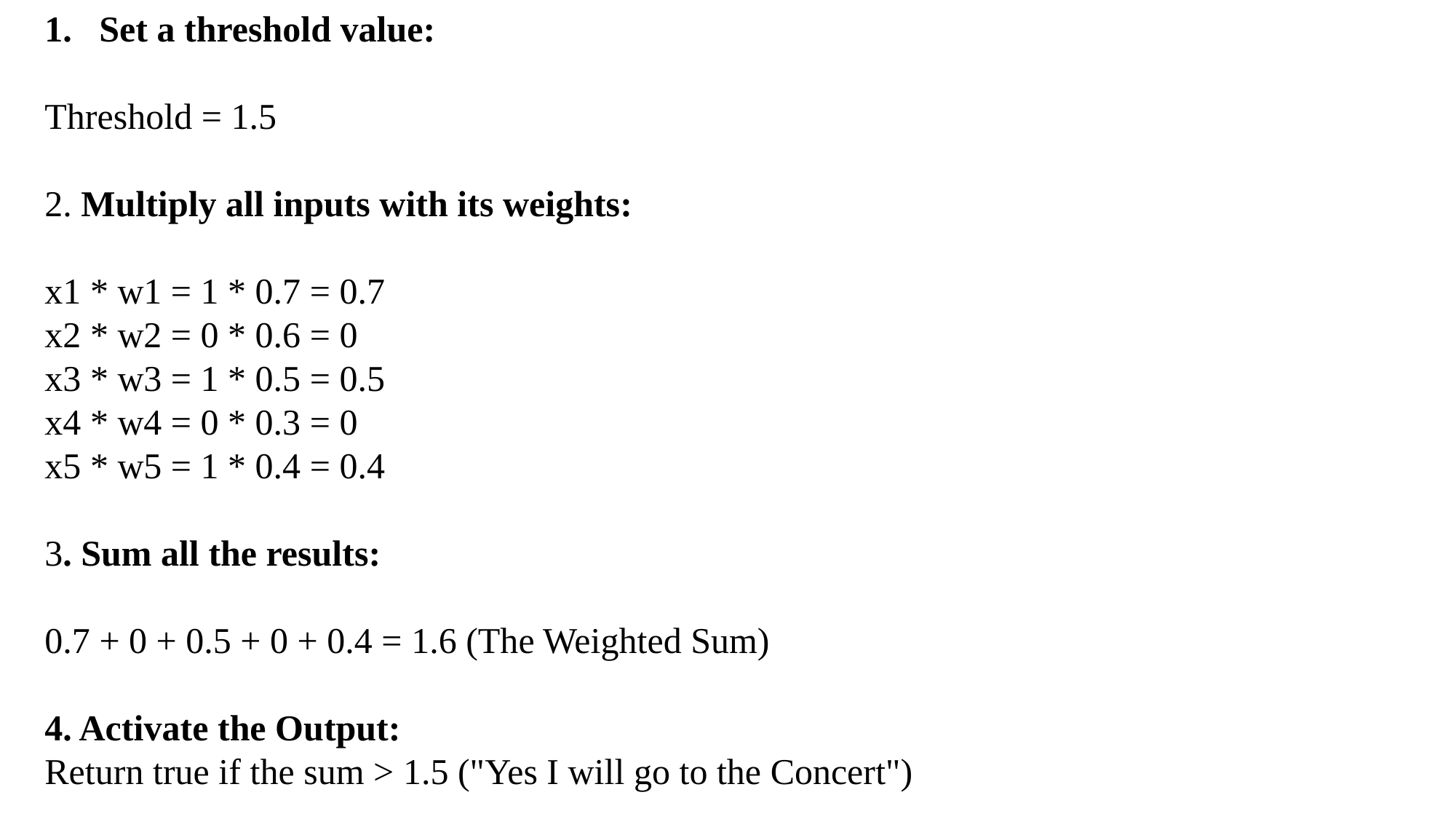

Set a threshold value:

Threshold = 1.5

2. Multiply all inputs with its weights:

x1 * w1 = 1 * 0.7 = 0.7
x2 * w2 = 0 * 0.6 = 0
x3 * w3 = 1 * 0.5 = 0.5
x4 * w4 = 0 * 0.3 = 0
x5 * w5 = 1 * 0.4 = 0.4

3. Sum all the results:

0.7 + 0 + 0.5 + 0 + 0.4 = 1.6 (The Weighted Sum)

4. Activate the Output:
Return true if the sum > 1.5 ("Yes I will go to the Concert")